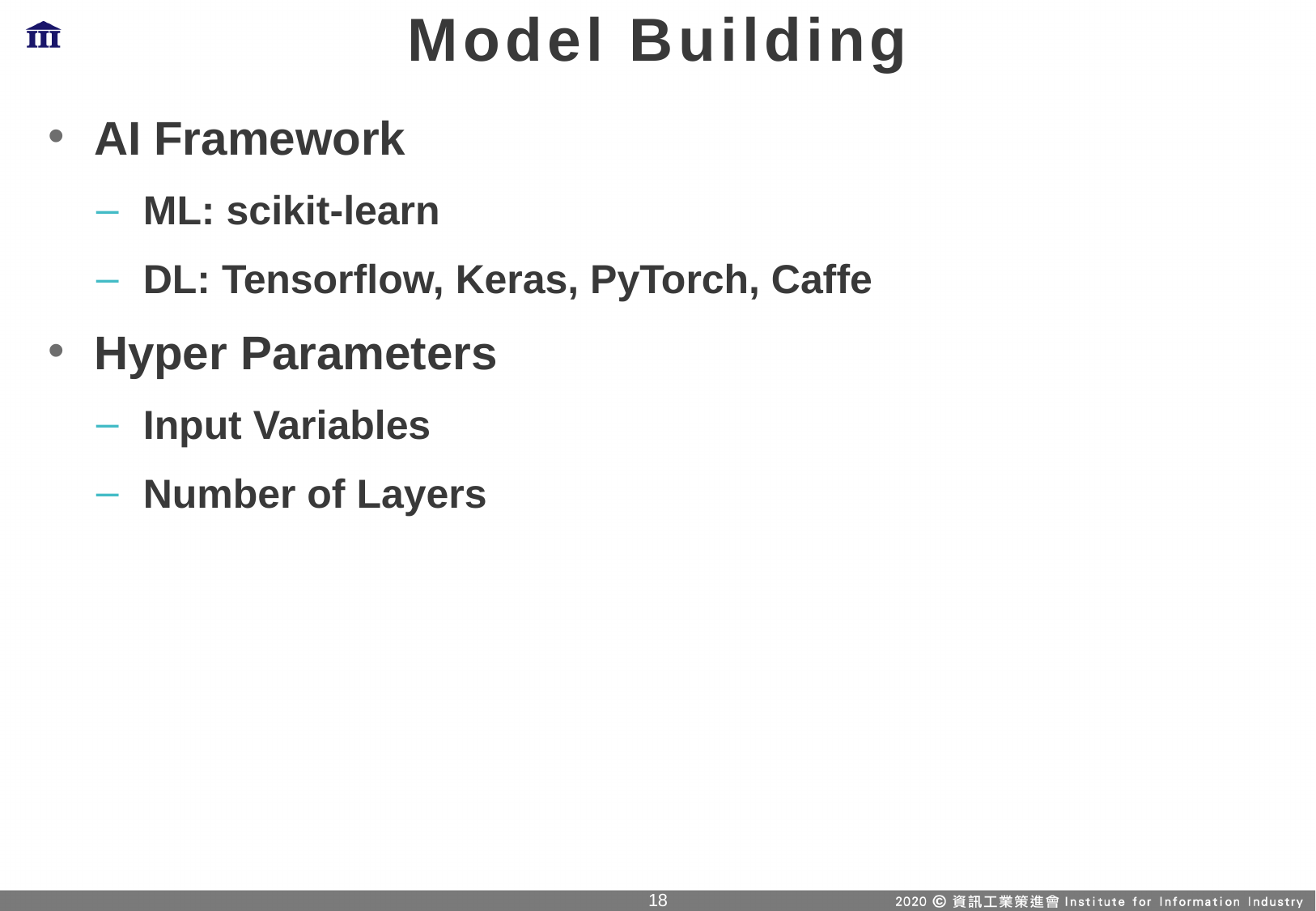

# Model Building
AI Framework
ML: scikit-learn
DL: Tensorflow, Keras, PyTorch, Caffe
Hyper Parameters
Input Variables
Number of Layers
18